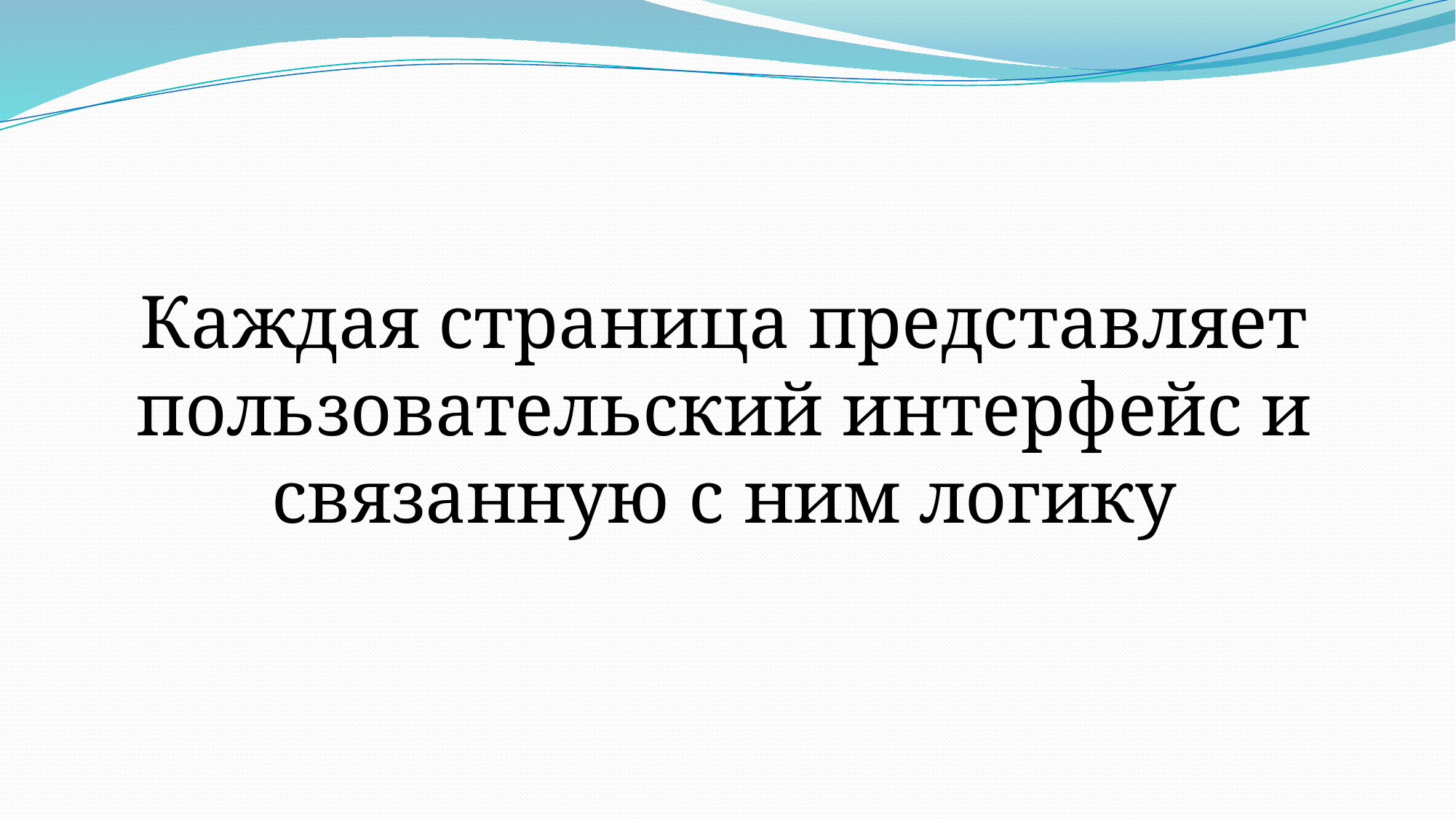

Каждая страница представляет пользовательский интерфейс и связанную с ним логику